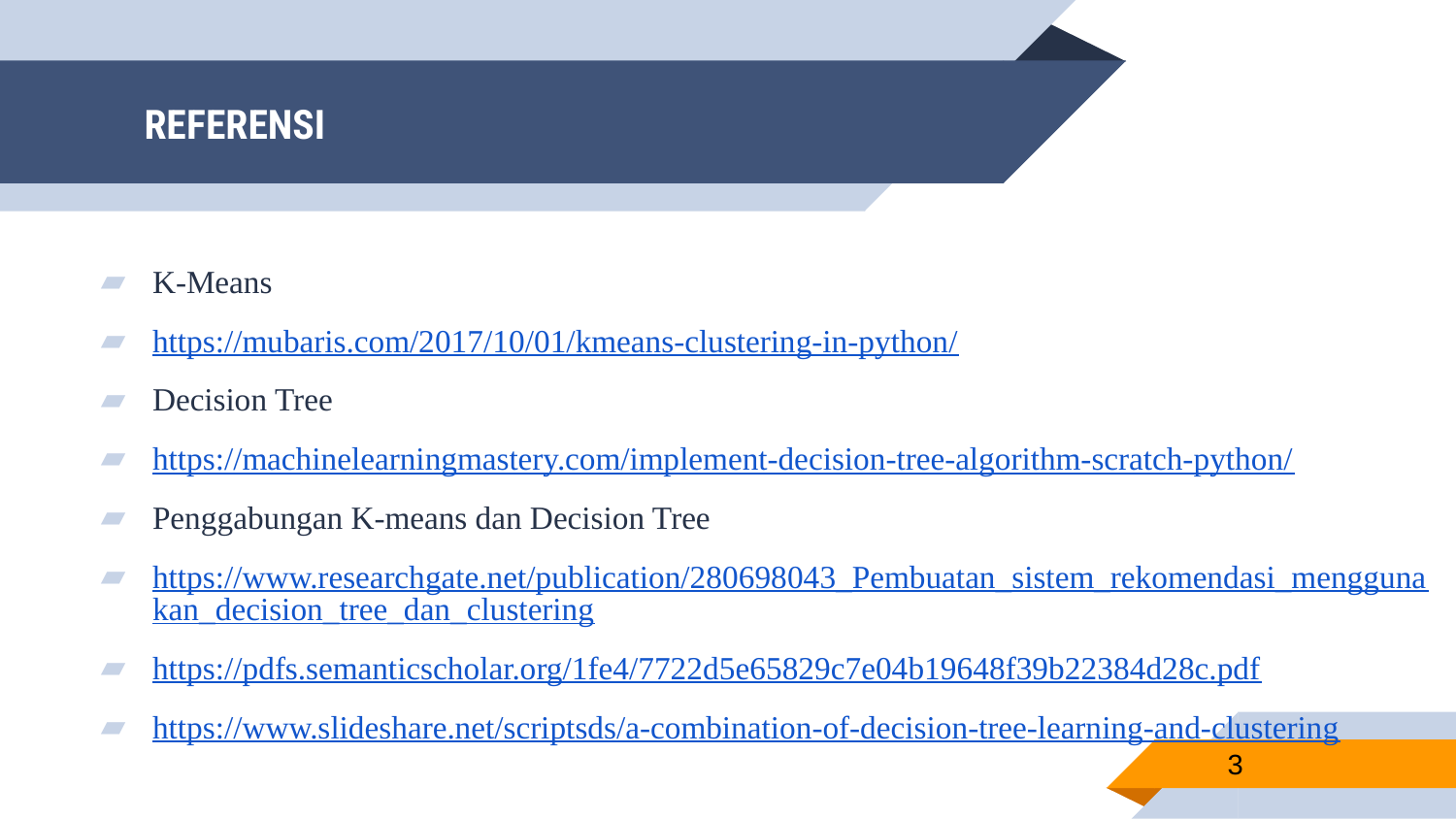

# REFERENSI
K-Means
https://mubaris.com/2017/10/01/kmeans-clustering-in-python/
Decision Tree
https://machinelearningmastery.com/implement-decision-tree-algorithm-scratch-python/
Penggabungan K-means dan Decision Tree
https://www.researchgate.net/publication/280698043_Pembuatan_sistem_rekomendasi_menggunakan_decision_tree_dan_clustering
https://pdfs.semanticscholar.org/1fe4/7722d5e65829c7e04b19648f39b22384d28c.pdf
https://www.slideshare.net/scriptsds/a-combination-of-decision-tree-learning-and-clustering

3